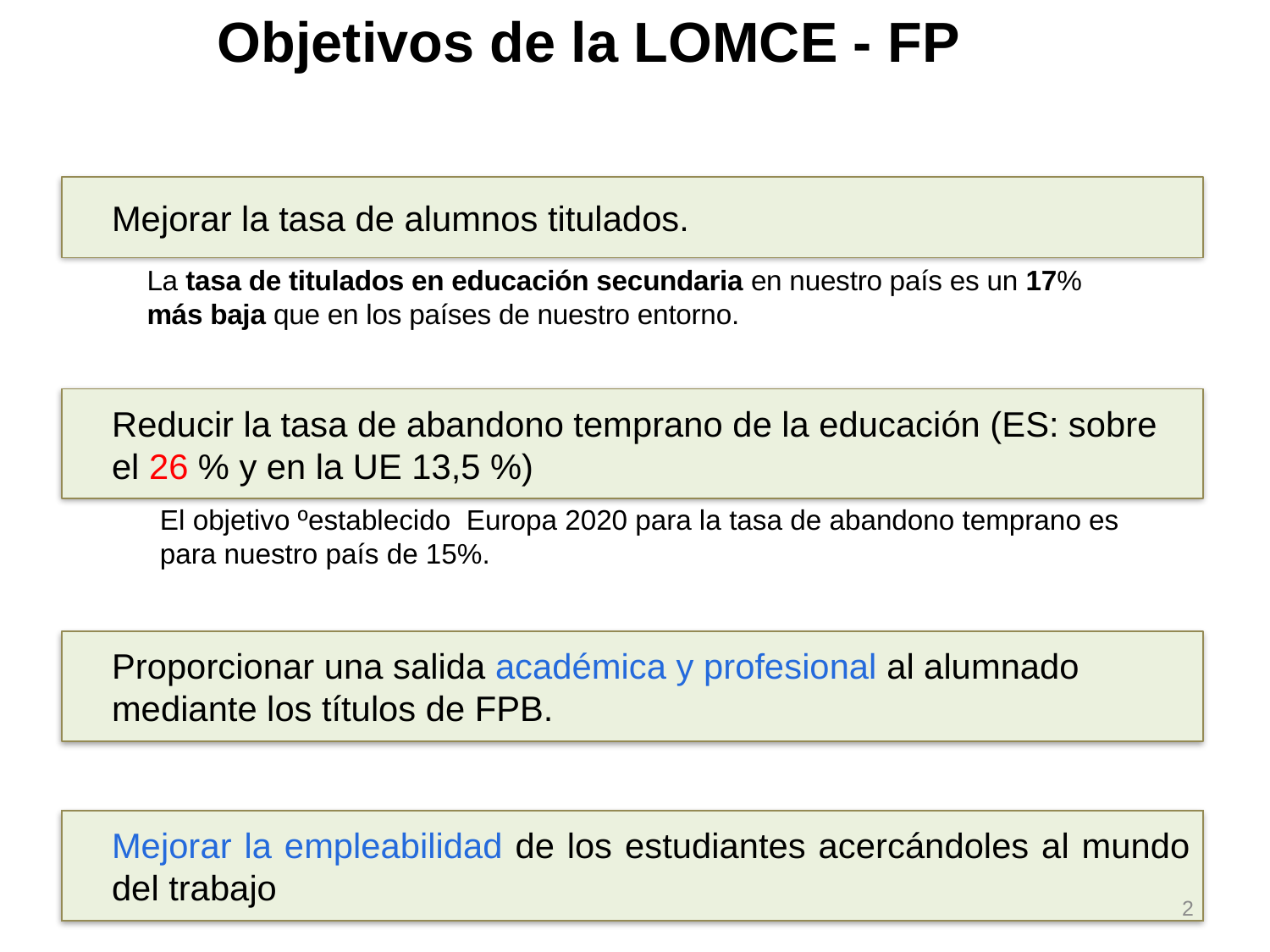

Objetivos de la LOMCE - FP
Mejorar la tasa de alumnos titulados.
La tasa de titulados en educación secundaria en nuestro país es un 17% más baja que en los países de nuestro entorno.
Reducir la tasa de abandono temprano de la educación (ES: sobre el 26 % y en la UE 13,5 %)
El objetivo ºestablecido  Europa 2020 para la tasa de abandono temprano es para nuestro país de 15%.
Proporcionar una salida académica y profesional al alumnado mediante los títulos de FPB.
	Mejorar la empleabilidad de los estudiantes acercándoles al mundo del trabajo
2